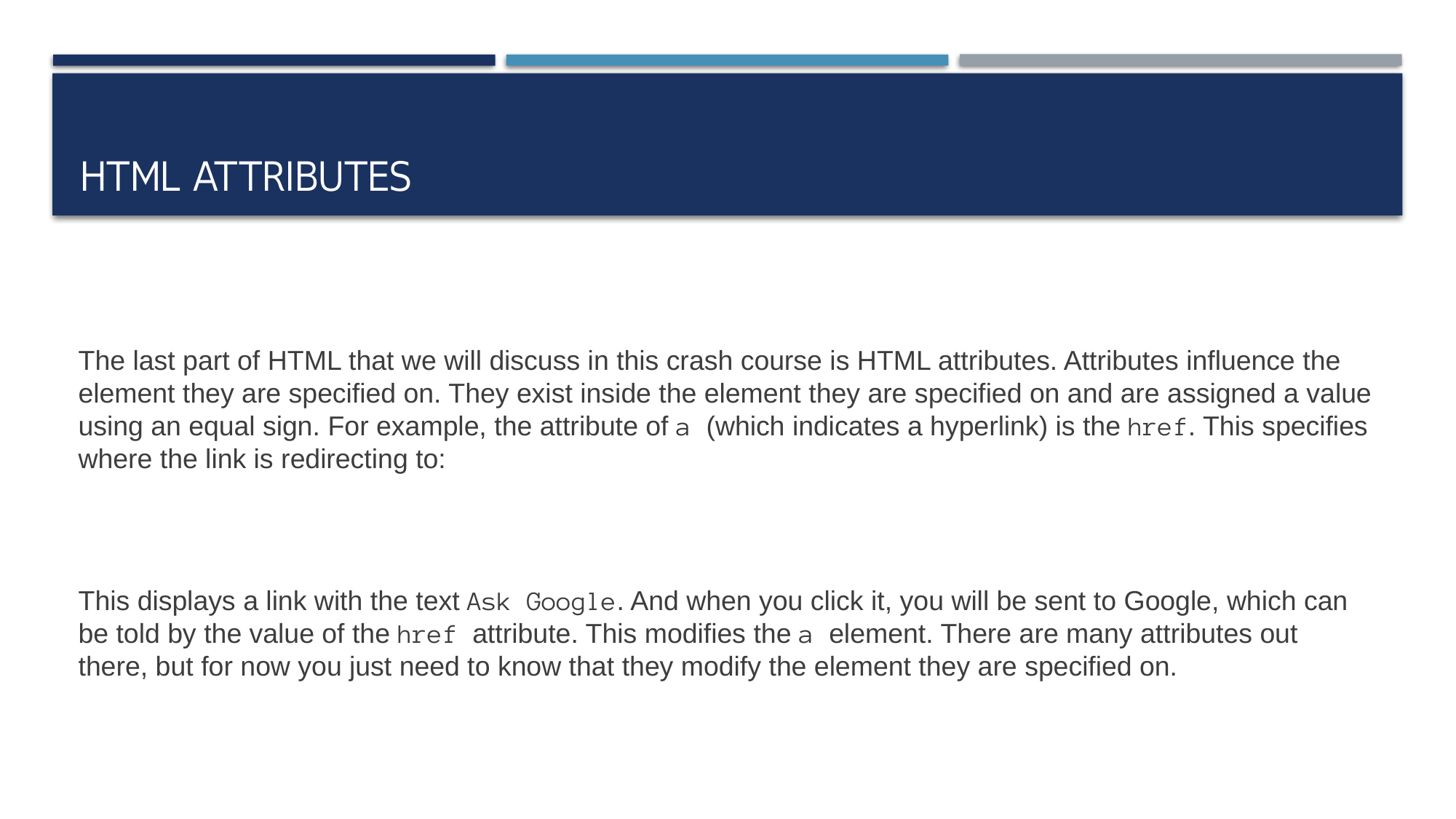

# HTML attributes
The last part of HTML that we will discuss in this crash course is HTML attributes. Attributes influence the element they are specified on. They exist inside the element they are specified on and are assigned a value using an equal sign. For example, the attribute of a (which indicates a hyperlink) is the href. This specifies where the link is redirecting to:

This displays a link with the text Ask Google. And when you click it, you will be sent to Google, which can be told by the value of the href attribute. This modifies the a element. There are many attributes out there, but for now you just need to know that they modify the element they are specified on.